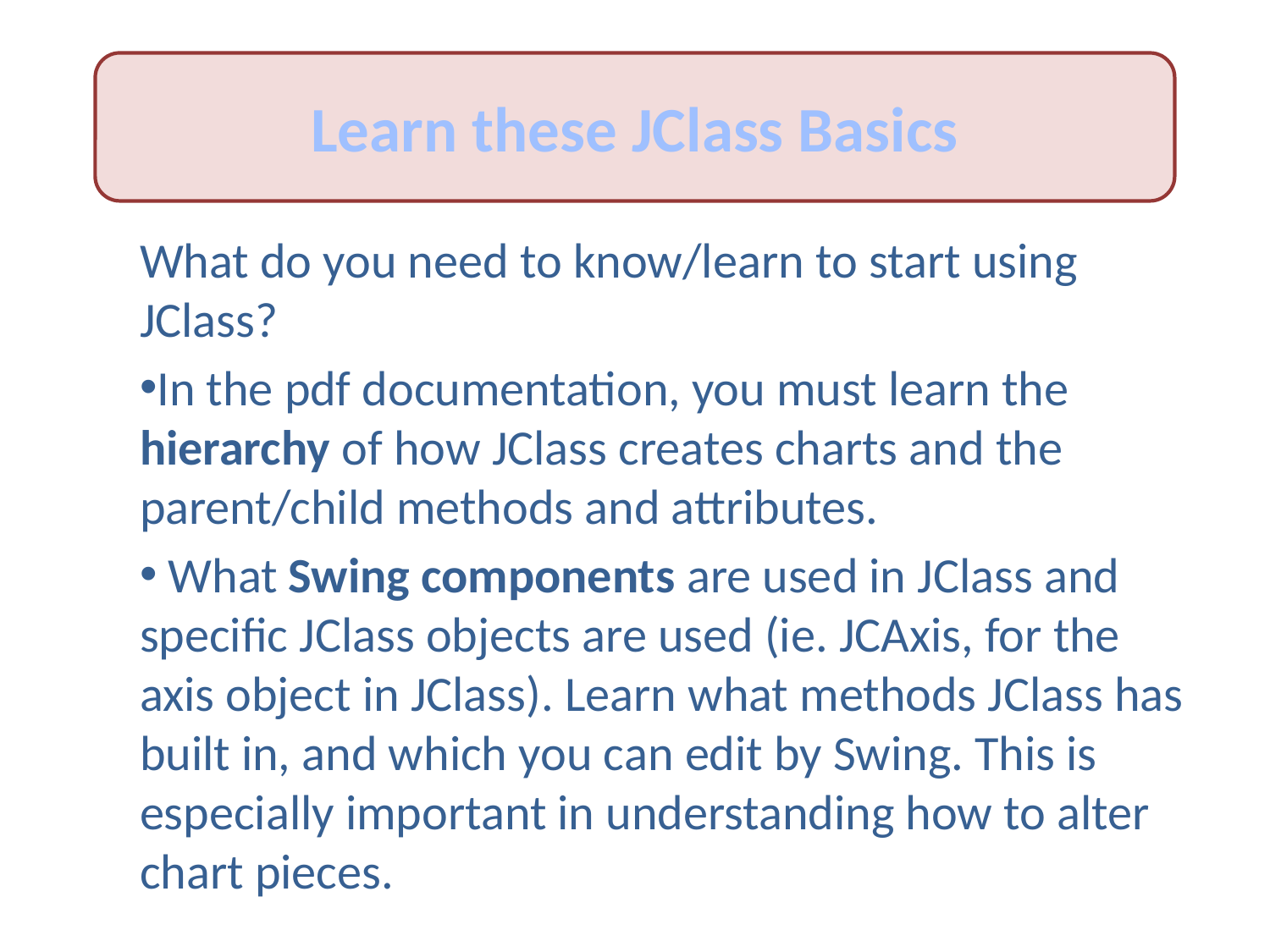

Learn these JClass Basics
What do you need to know/learn to start using JClass?
In the pdf documentation, you must learn the hierarchy of how JClass creates charts and the parent/child methods and attributes.
 What Swing components are used in JClass and specific JClass objects are used (ie. JCAxis, for the axis object in JClass). Learn what methods JClass has built in, and which you can edit by Swing. This is especially important in understanding how to alter chart pieces.